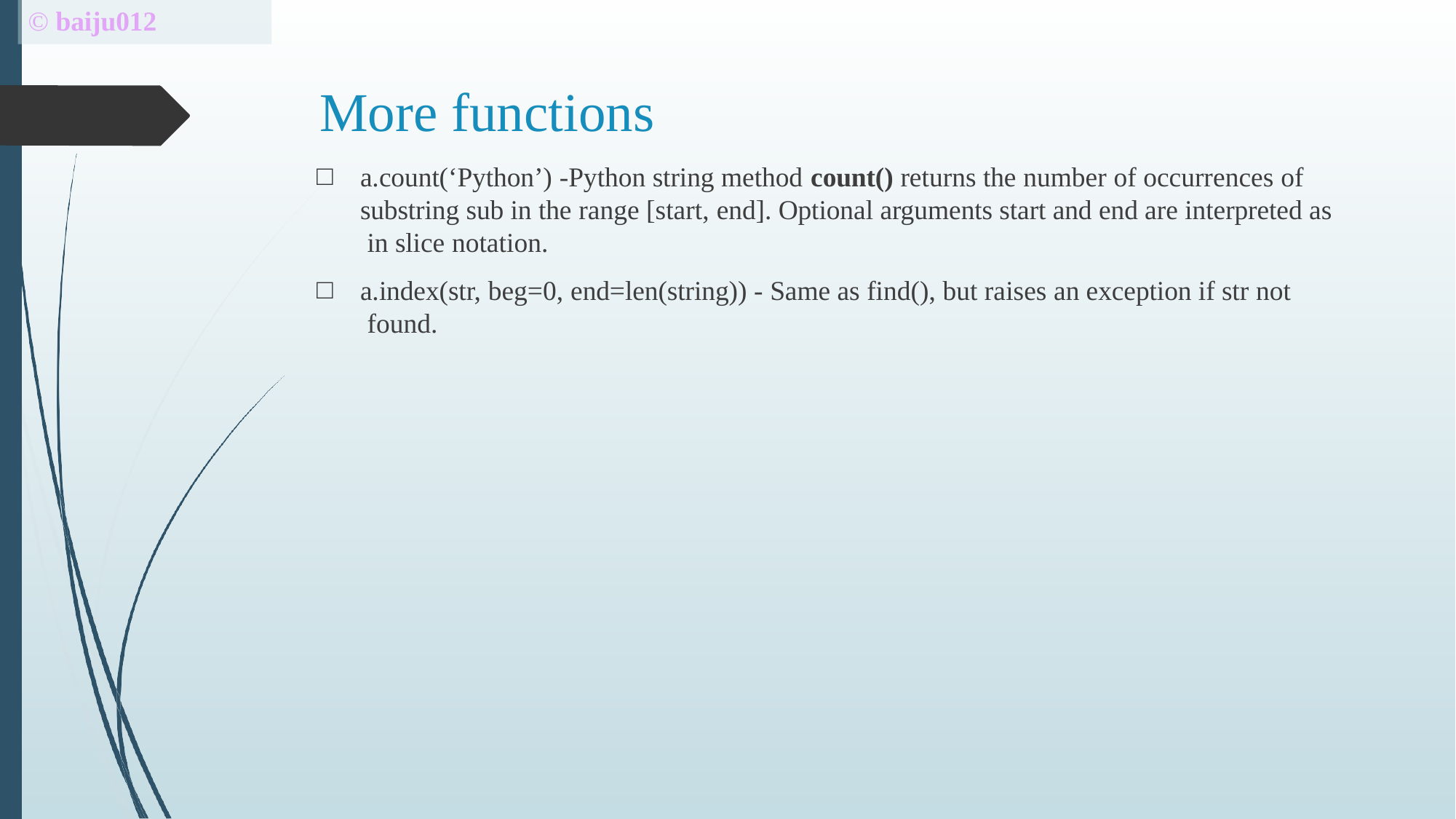

# © baiju012
More functions
a.count(‘Python’) -Python string method count() returns the number of occurrences of  substring sub in the range [start, end]. Optional arguments start and end are interpreted as  in slice notation.
a.index(str, beg=0, end=len(string)) - Same as find(), but raises an exception if str not  found.